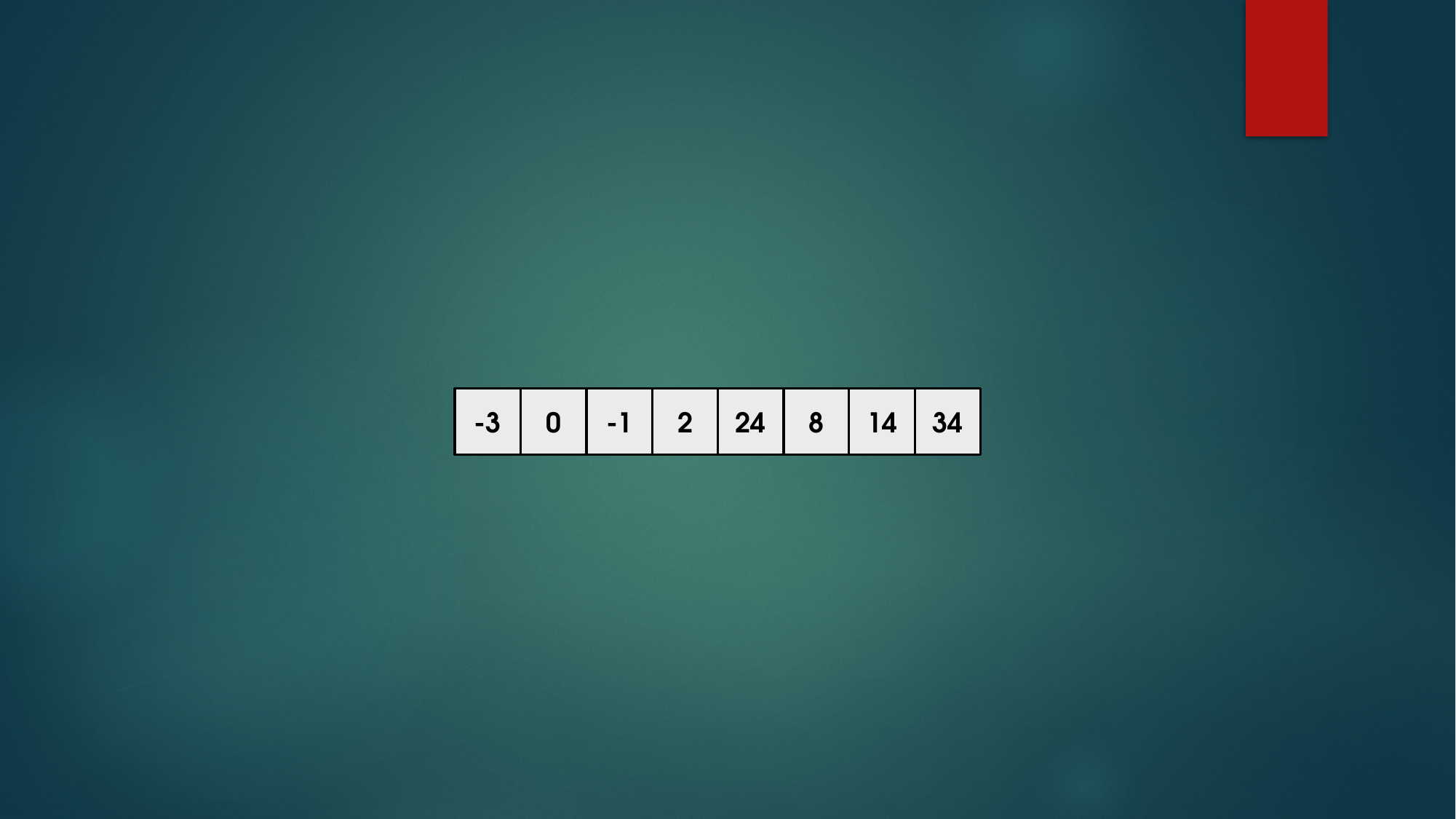

-3
0
-1
2
24
8
14
34